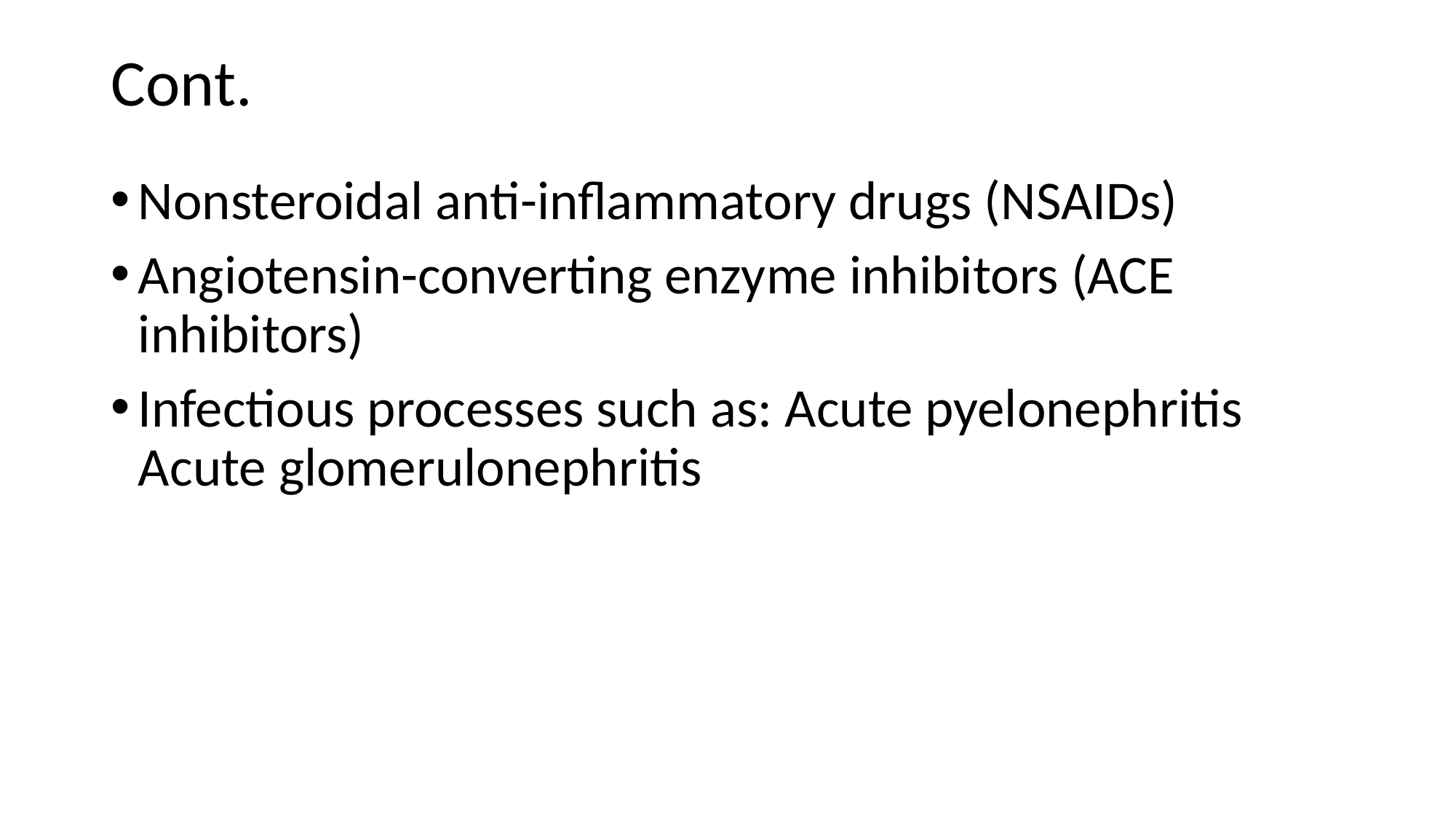

# Cont.
Nonsteroidal anti-inflammatory drugs (NSAIDs)
Angiotensin-converting enzyme inhibitors (ACE inhibitors)
Infectious processes such as: Acute pyelonephritis Acute glomerulonephritis